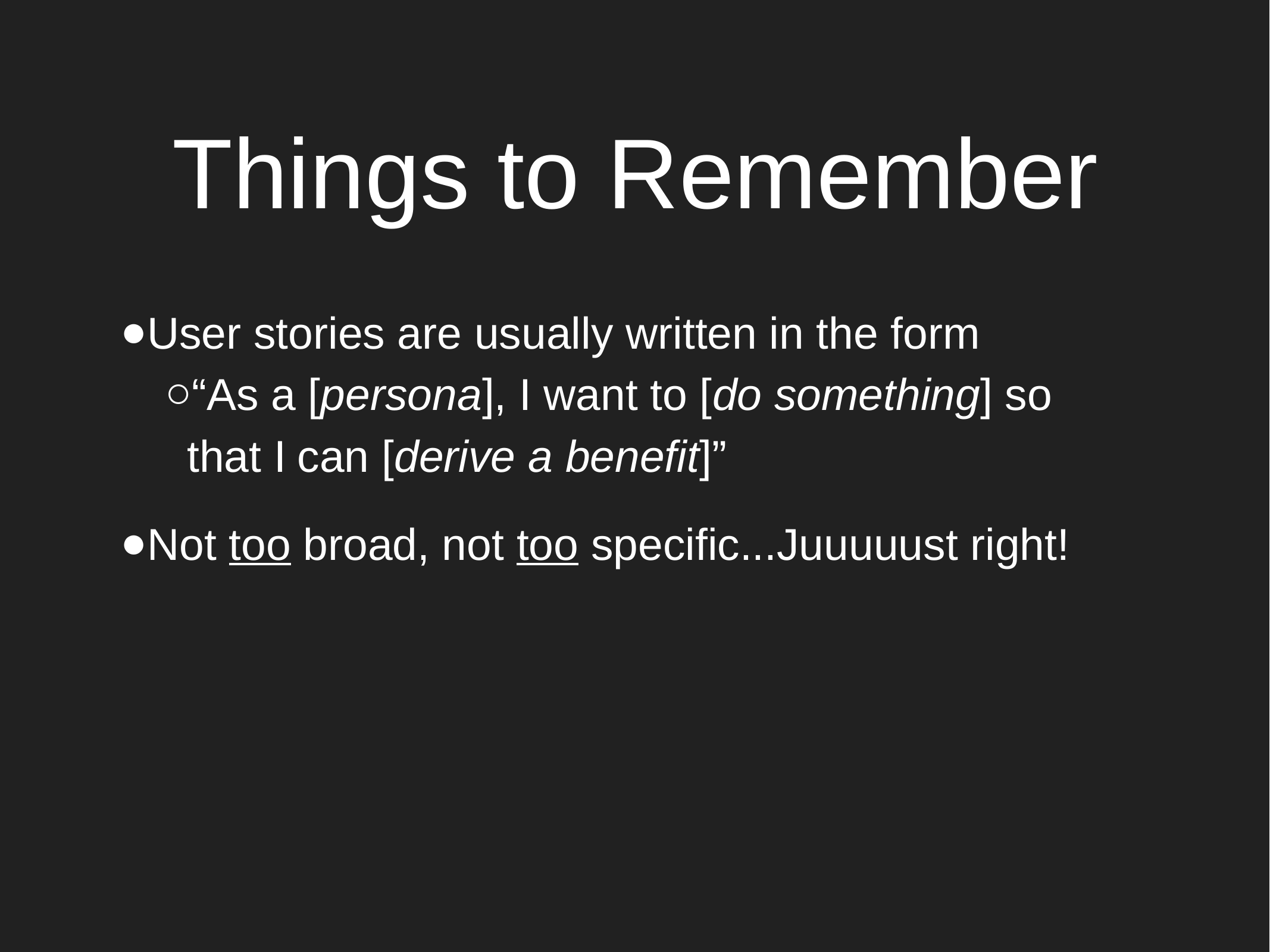

Things to Remember
User stories are usually written in the form
“As a [persona], I want to [do something] so that I can [derive a benefit]”

Not too broad, not too specific...Juuuuust right!